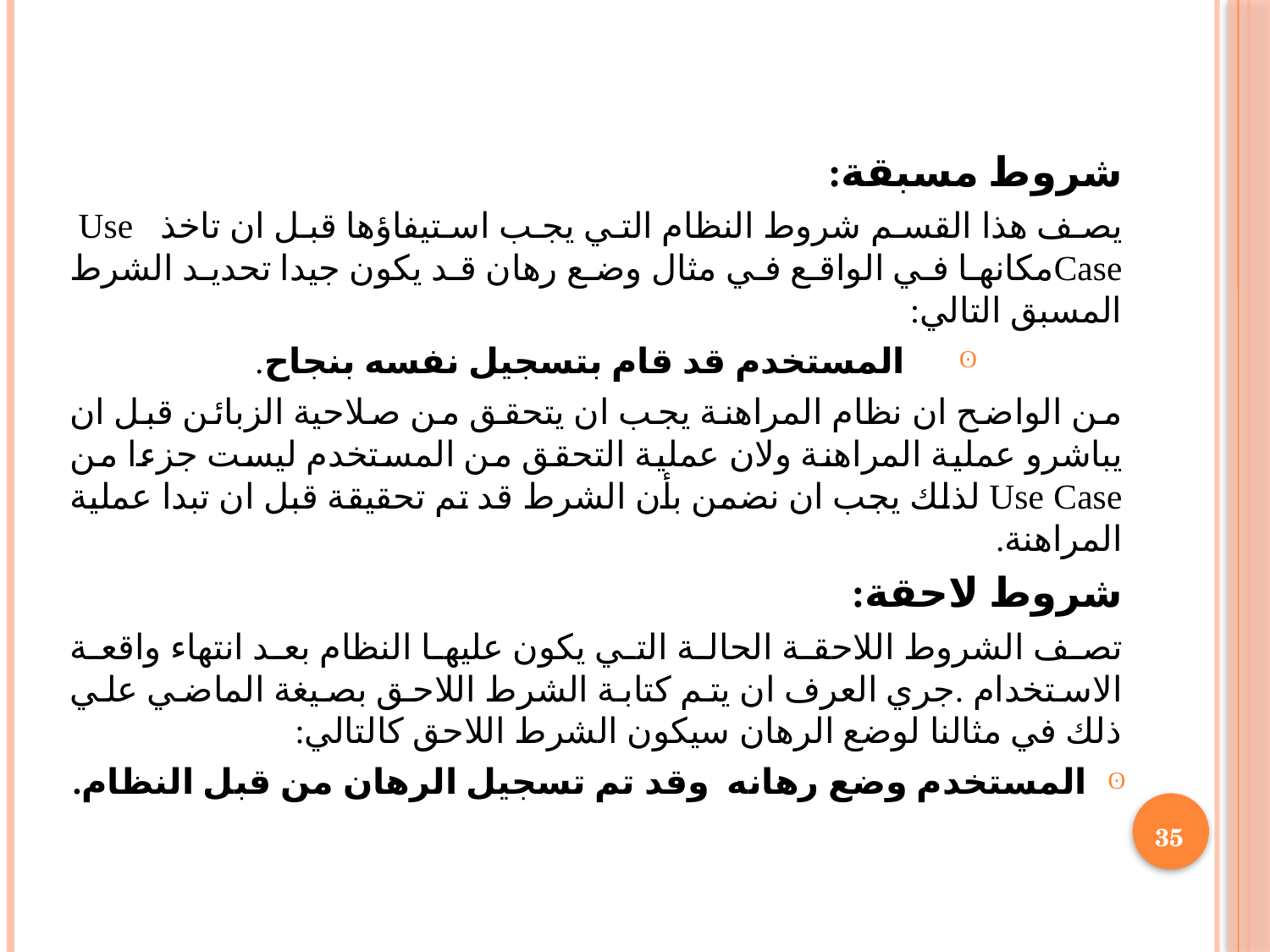

شروط مسبقة:
يصف هذا القسم شروط النظام التي يجب استيفاؤها قبل ان تاخذ   Use Caseمكانها في الواقع في مثال وضع رهان قد يكون جيدا تحديد الشرط المسبق التالي:
المستخدم قد قام بتسجيل نفسه بنجاح.
من الواضح ان نظام المراهنة يجب ان يتحقق من صلاحية الزبائن قبل ان يباشرو عملية المراهنة ولان عملية التحقق من المستخدم ليست جزءا من Use Case لذلك يجب ان نضمن بأن الشرط قد تم تحقيقة قبل ان تبدا عملية المراهنة.
شروط لاحقة:
تصف الشروط اللاحقة الحالة التي يكون عليها النظام بعد انتهاء واقعة الاستخدام .جري العرف ان يتم كتابة الشرط اللاحق بصيغة الماضي علي ذلك في مثالنا لوضع الرهان سيكون الشرط اللاحق كالتالي:
المستخدم وضع رهانه  وقد تم تسجيل الرهان من قبل النظام.
35